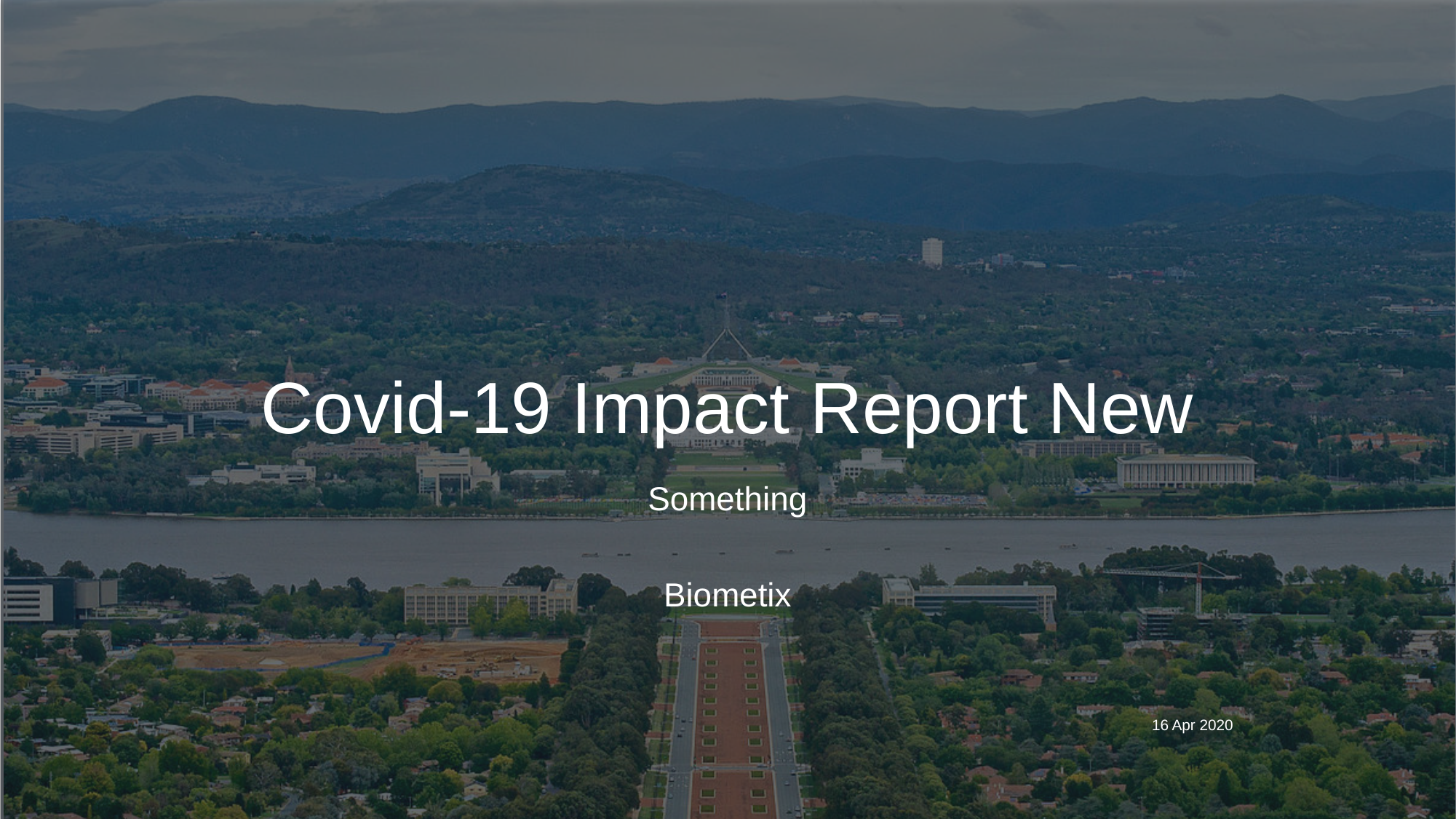

# Covid-19 Impact Report New
Something
Biometix
16 Apr 2020